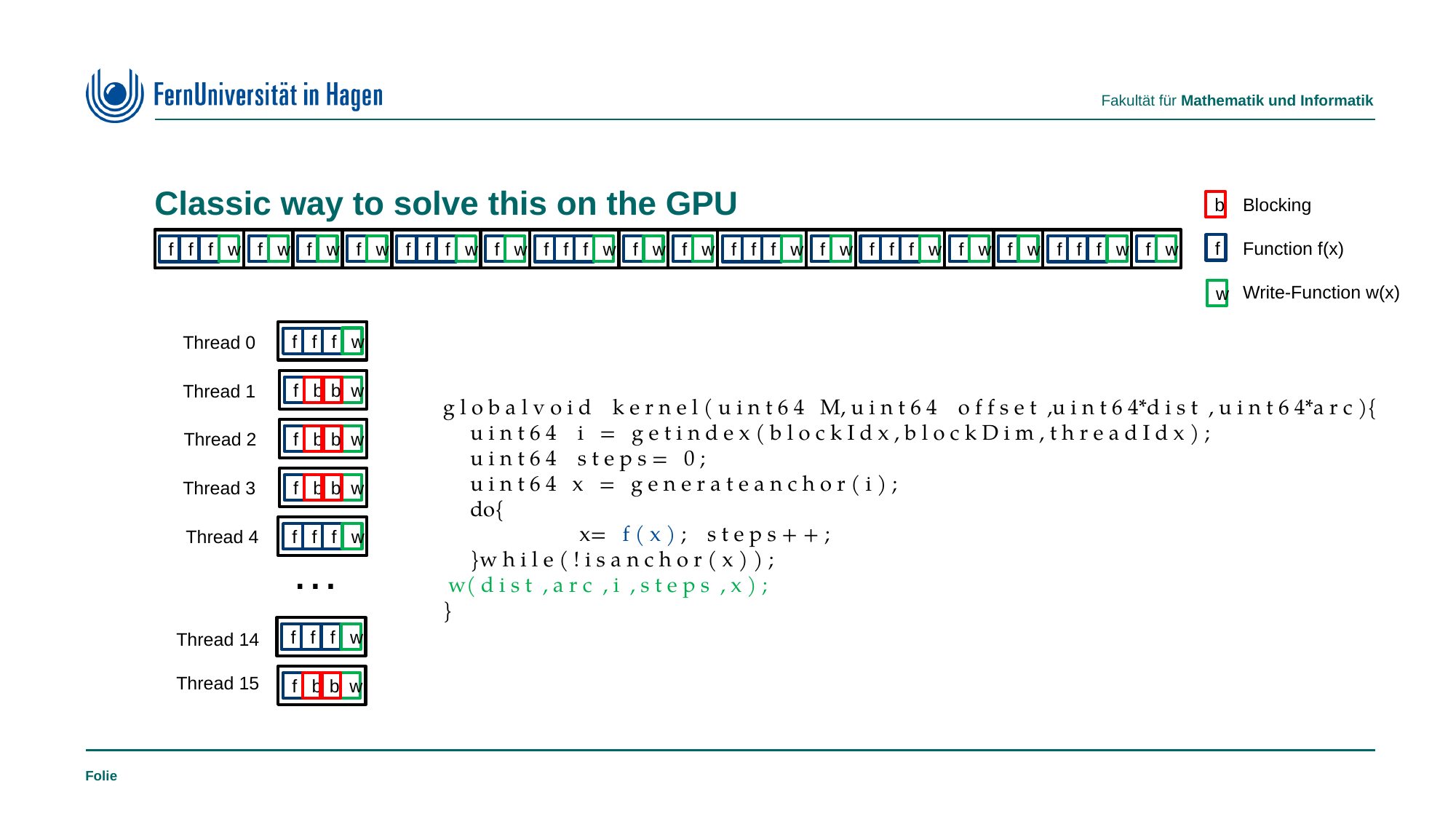

# Classic way to solve this on the GPU
Blocking

Function f(x)

Write-Function w(x)
b
f
w

w
f
f
f

f
w

w
f
f
f

f
w

f
w

w
f
f
f

f
w

w
f
f
f

f
w

f
w

w
f
f
f

f
w
w
f
f
f
f
w
f
w
f
w

Thread 0
w
f
f
f

Thread 1
f
b
b
w
g l o b a l v o i d    k e r n e l ( u i n t 6 4   M, u i n t 6 4    o f f s e t  ,u i n t 6 4*d i s t  , u i n t 6 4*a r c ){
	u i n t 6 4    i   =   g e t i n d e x ( b l o c k I d x , b l o c k D i m , t h r e a d I d x ) ;
	u i n t 6 4    s t e p s =   0 ;
 	u i n t 6 4   x   =   g e n e r a t e a n c h o r ( i ) ;
 	do{
		x=   f ( x ) ;    s t e p s + + ;
	}w h i l e ( ! i s a n c h o r ( x ) ) ;
 w( d i s t  , a r c  , i  , s t e p s  , x ) ;
}

Thread 2
f
b
b
w

Thread 3
f
b
b
w

Thread 4
w
f
f
f
…

Thread 14
w
f
f
f
Thread 15

f
b
b
w